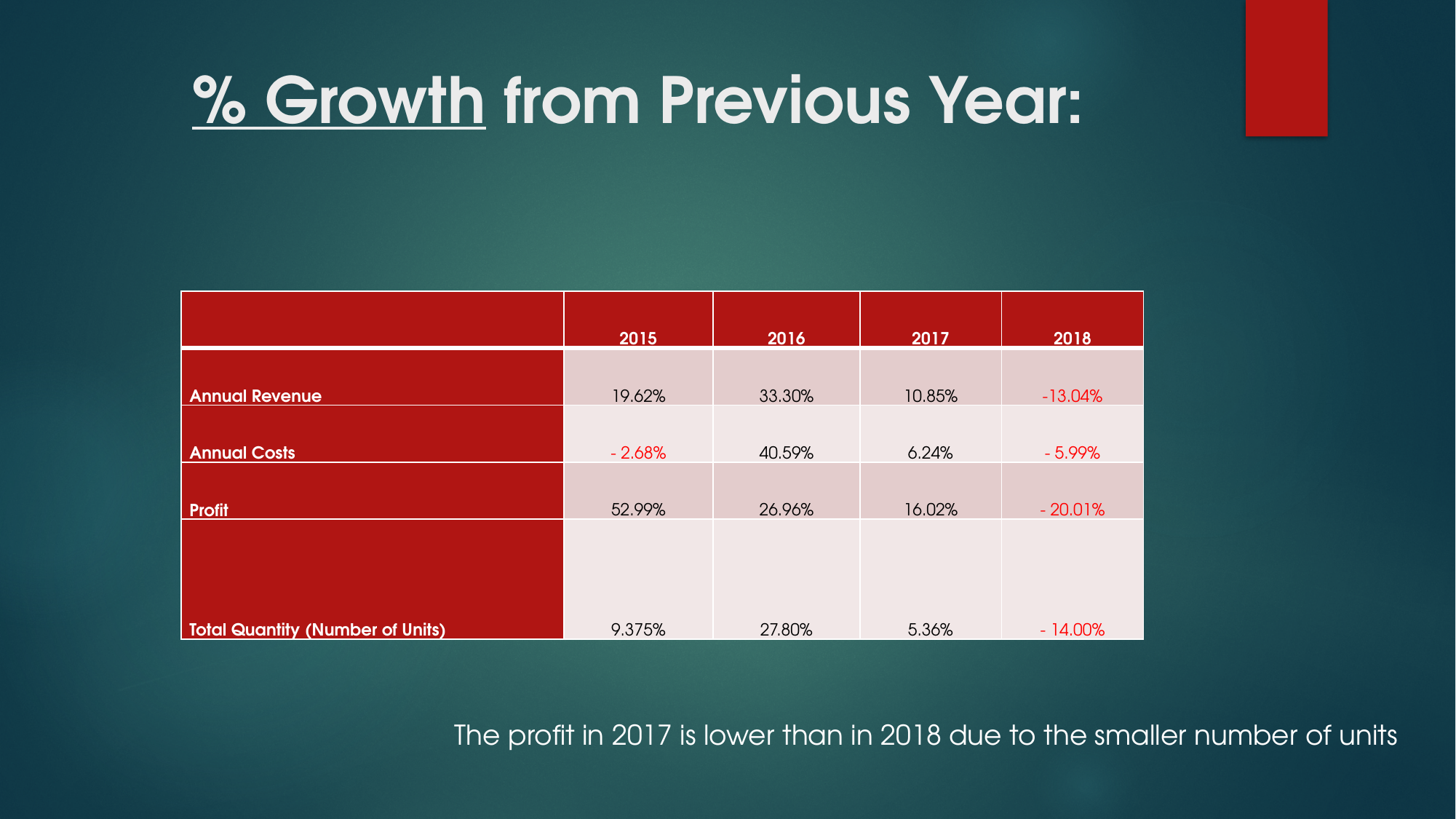

# % Growth from Previous Year:
|  | 2015 | 2016 | 2017 | 2018 |
| --- | --- | --- | --- | --- |
| Annual Revenue | 19.62% | 33.30% | 10.85% | -13.04% |
| Annual Costs | - 2.68% | 40.59% | 6.24% | - 5.99% |
| Profit | 52.99% | 26.96% | 16.02% | - 20.01% |
| Total Quantity (Number of Units) | 9.375% | 27.80% | 5.36% | - 14.00% |
The profit in 2017 is lower than in 2018 due to the smaller number of units